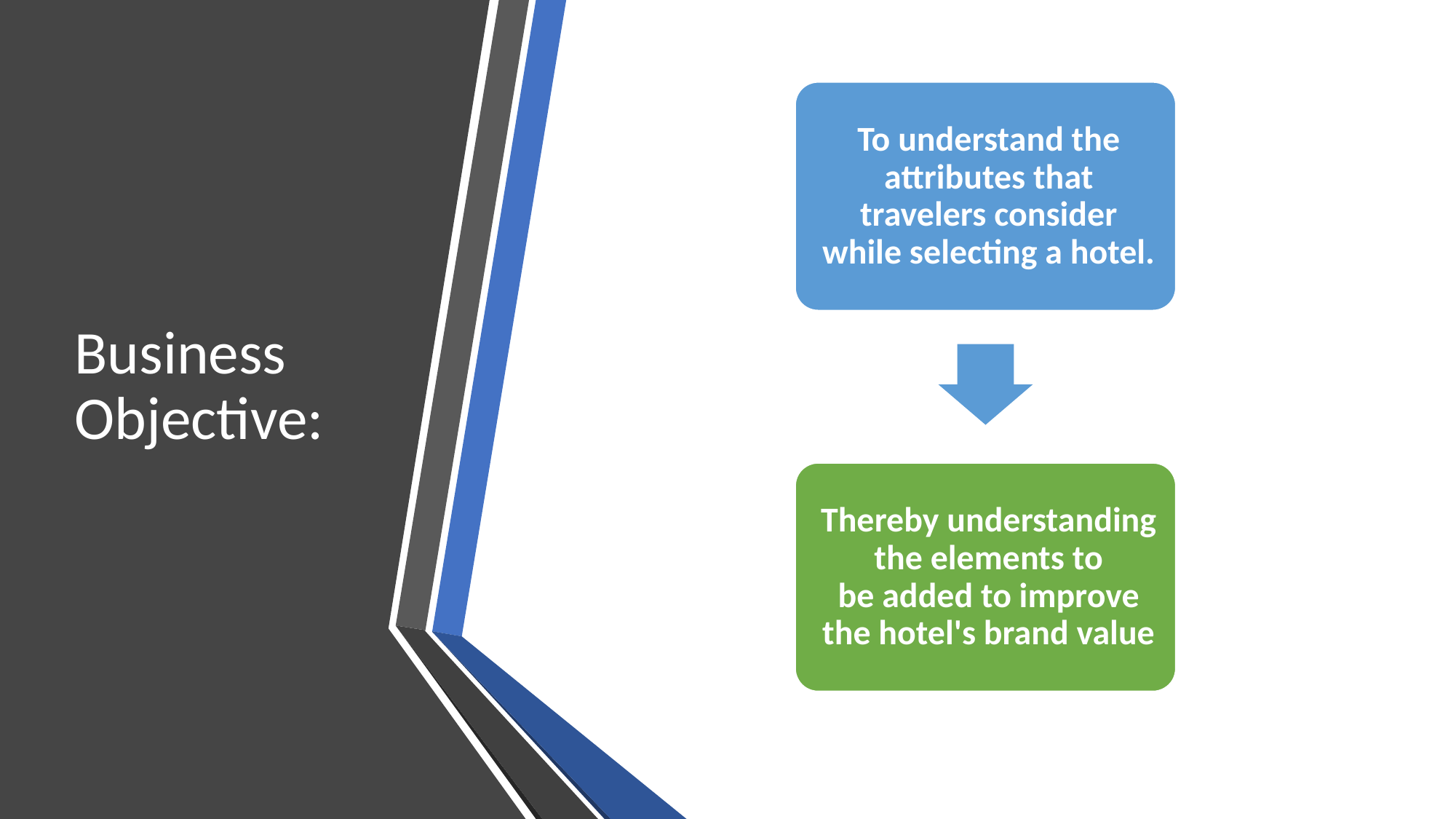

# Business Objective:
To understand the attributes that travelers consider while selecting a hotel.

Thereby understanding the elements to be added to improve the hotel's brand value